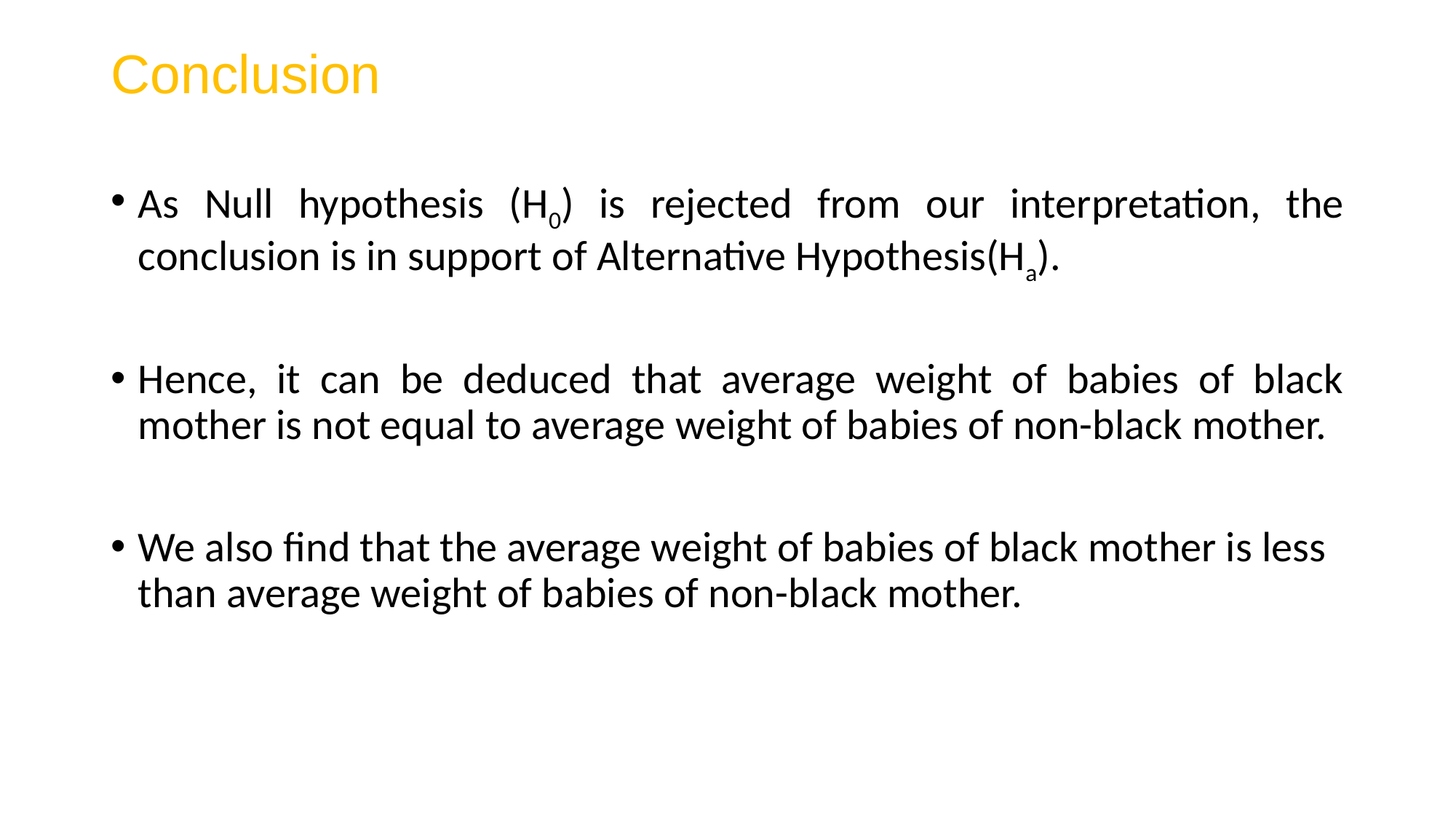

# Conclusion
As Null hypothesis (H0) is rejected from our interpretation, the conclusion is in support of Alternative Hypothesis(Ha).

Hence, it can be deduced that average weight of babies of black mother is not equal to average weight of babies of non-black mother.

We also find that the average weight of babies of black mother is less than average weight of babies of non-black mother.